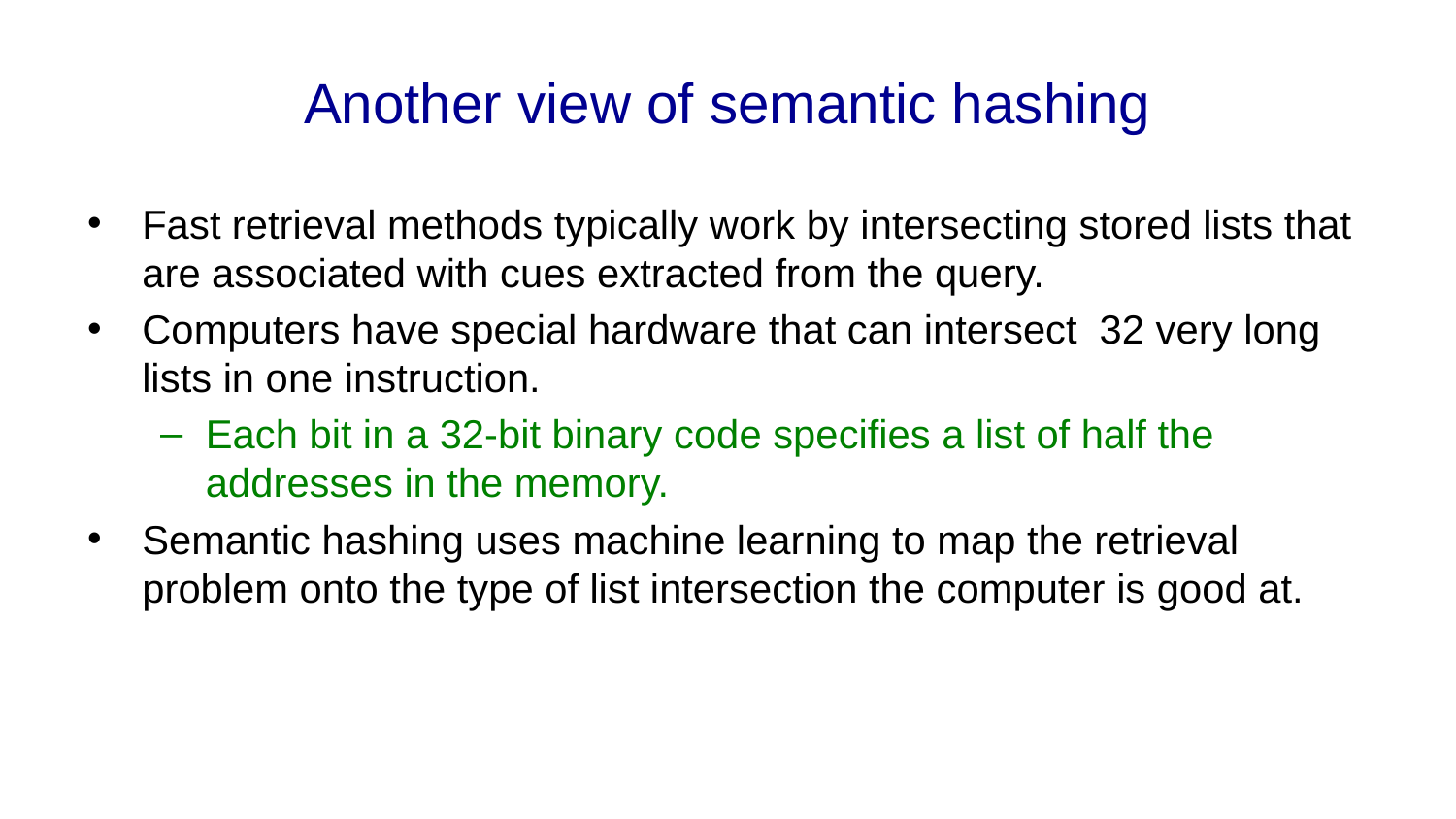

# Another view of semantic hashing
Fast retrieval methods typically work by intersecting stored lists that are associated with cues extracted from the query.
Computers have special hardware that can intersect  32 very long lists in one instruction.
Each bit in a 32-bit binary code specifies a list of half the addresses in the memory.
Semantic hashing uses machine learning to map the retrieval problem onto the type of list intersection the computer is good at.